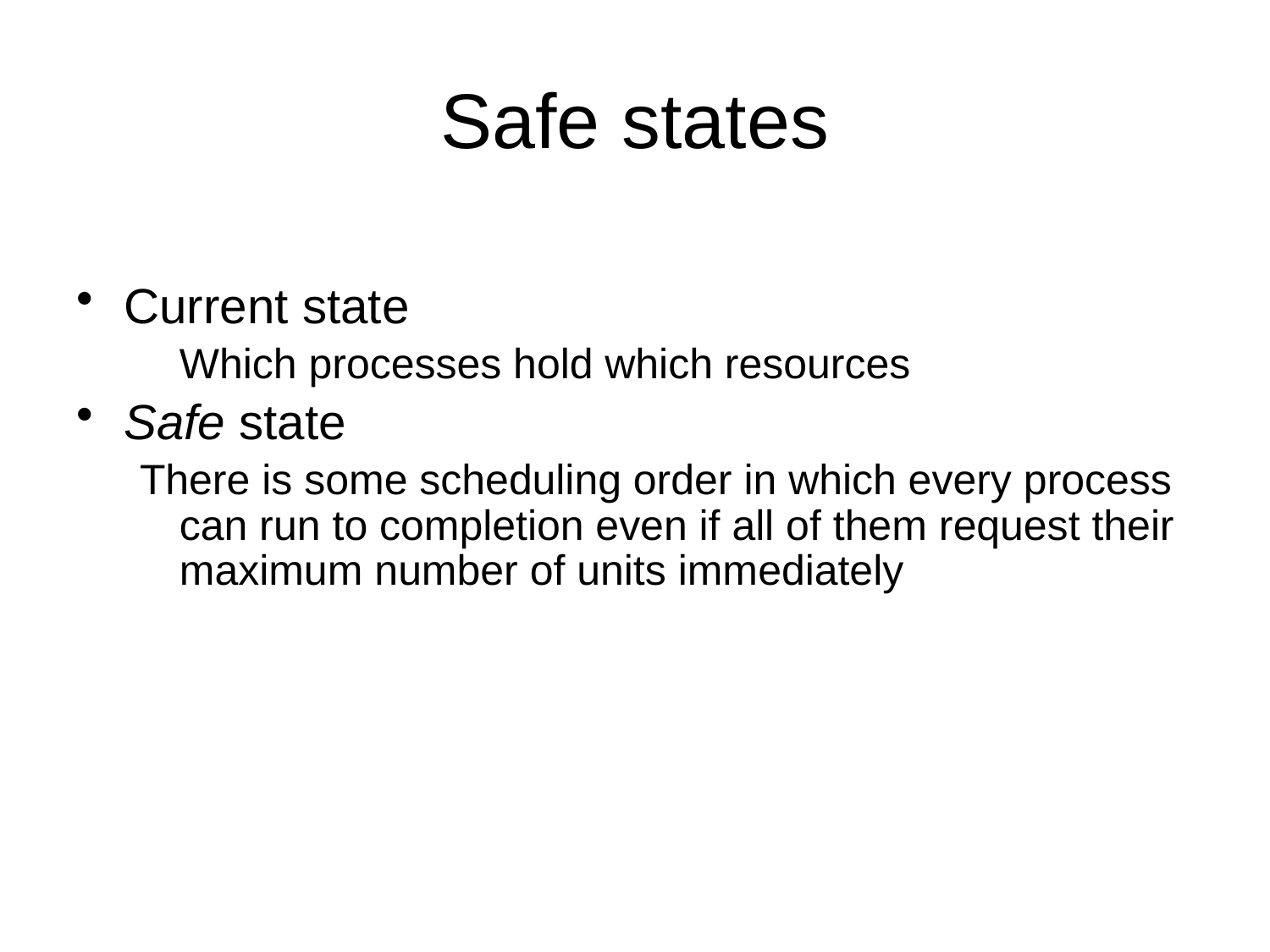

# Safe states
Current state
	Which processes hold which resources
Safe state
There is some scheduling order in which every process can run to completion even if all of them request their maximum number of units immediately